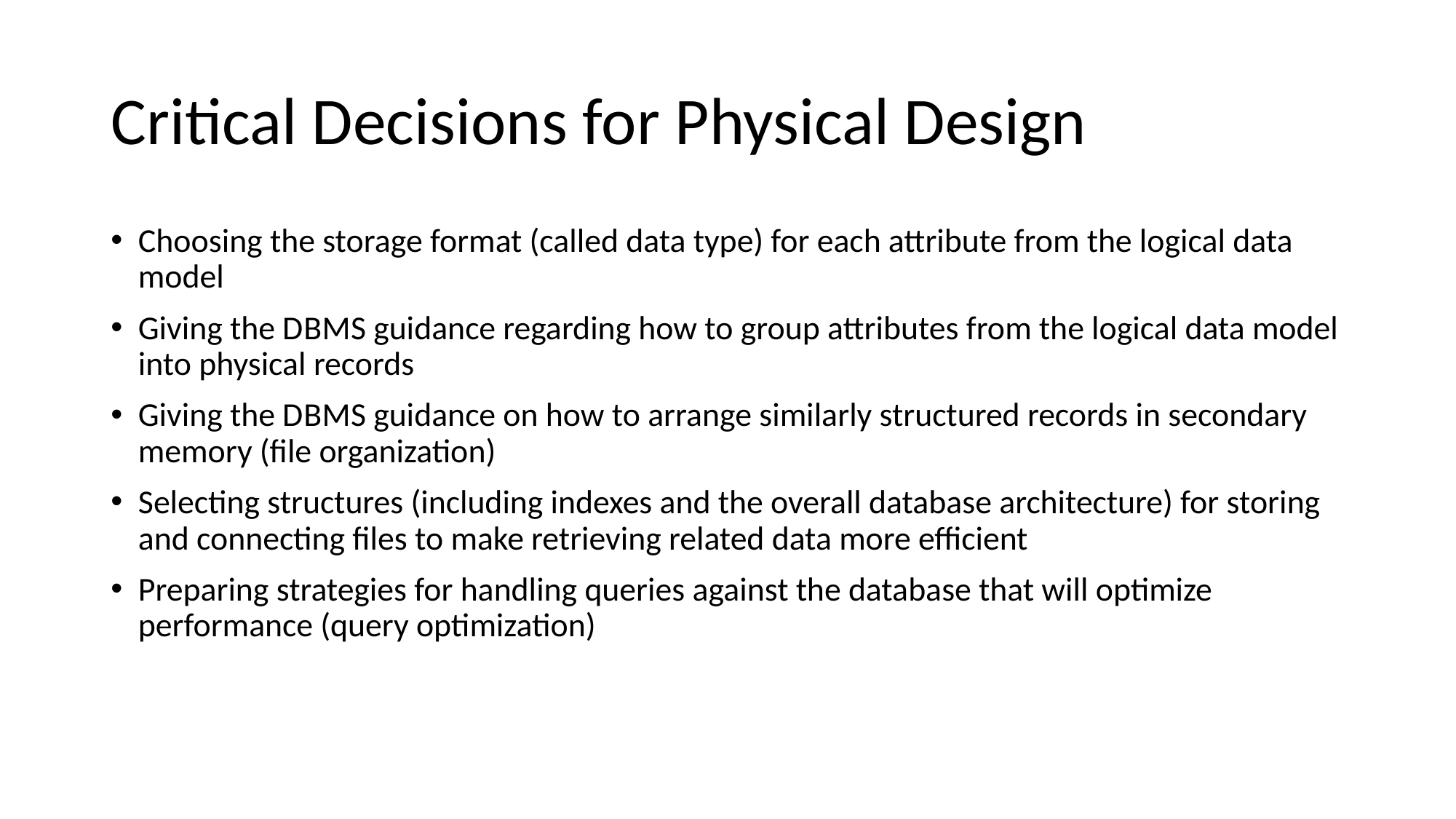

# Critical Decisions for Physical Design
Choosing the storage format (called data type) for each attribute from the logical data model
Giving the D B M S guidance regarding how to group attributes from the logical data model into physical records
Giving the D B M S guidance on how to arrange similarly structured records in secondary memory (file organization)
Selecting structures (including indexes and the overall database architecture) for storing and connecting files to make retrieving related data more efficient
Preparing strategies for handling queries against the database that will optimize performance (query optimization)